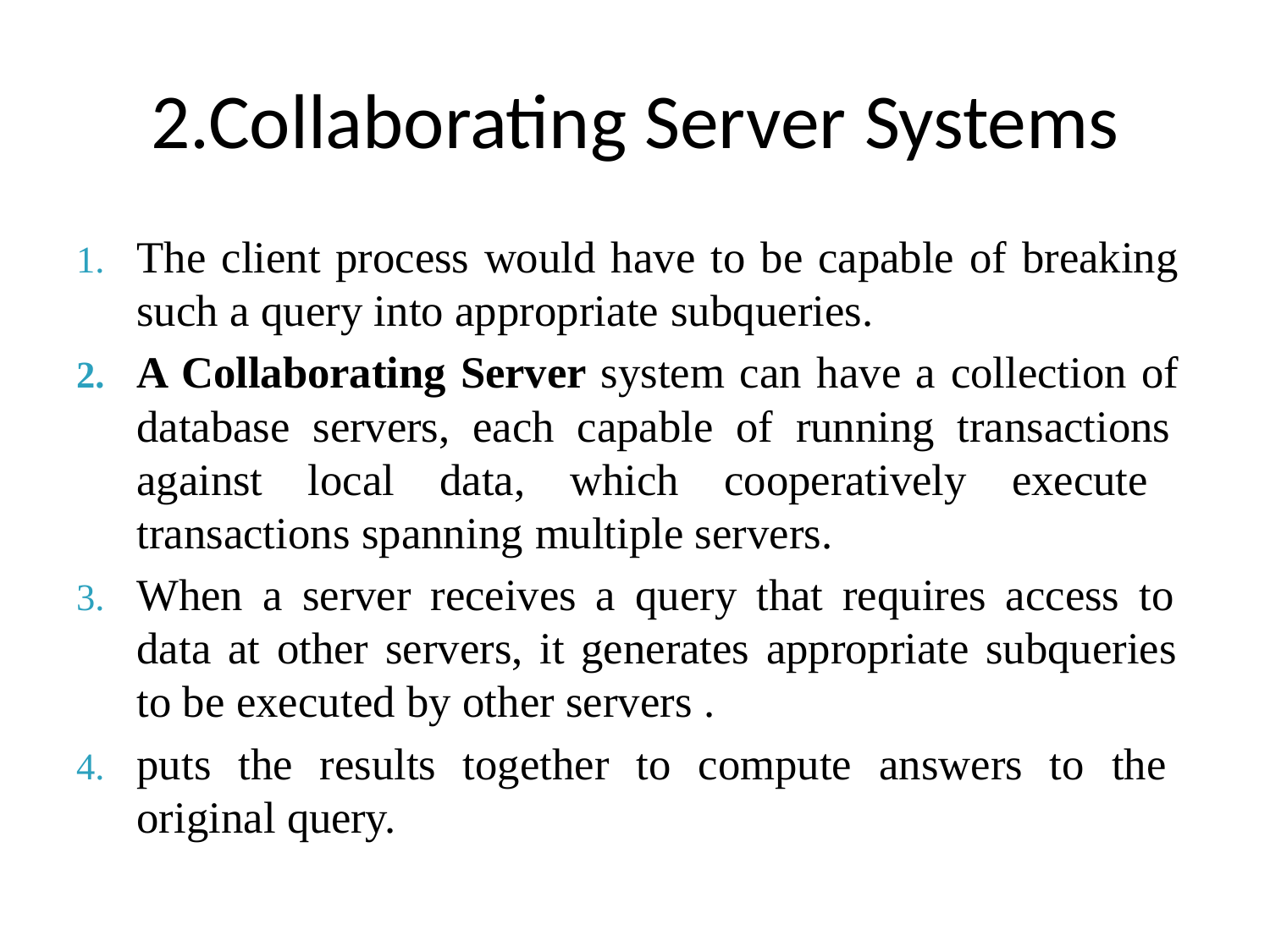

# 2.Collaborating Server Systems
The client process would have to be capable of breaking  such a query into appropriate subqueries.
A Collaborating Server system can have a collection of  database servers, each capable of running transactions  against local data, which cooperatively execute  transactions spanning multiple servers.
When a server receives a query that requires access to  data at other servers, it generates appropriate subqueries  to be executed by other servers .
puts the results together to compute answers to the  original query.